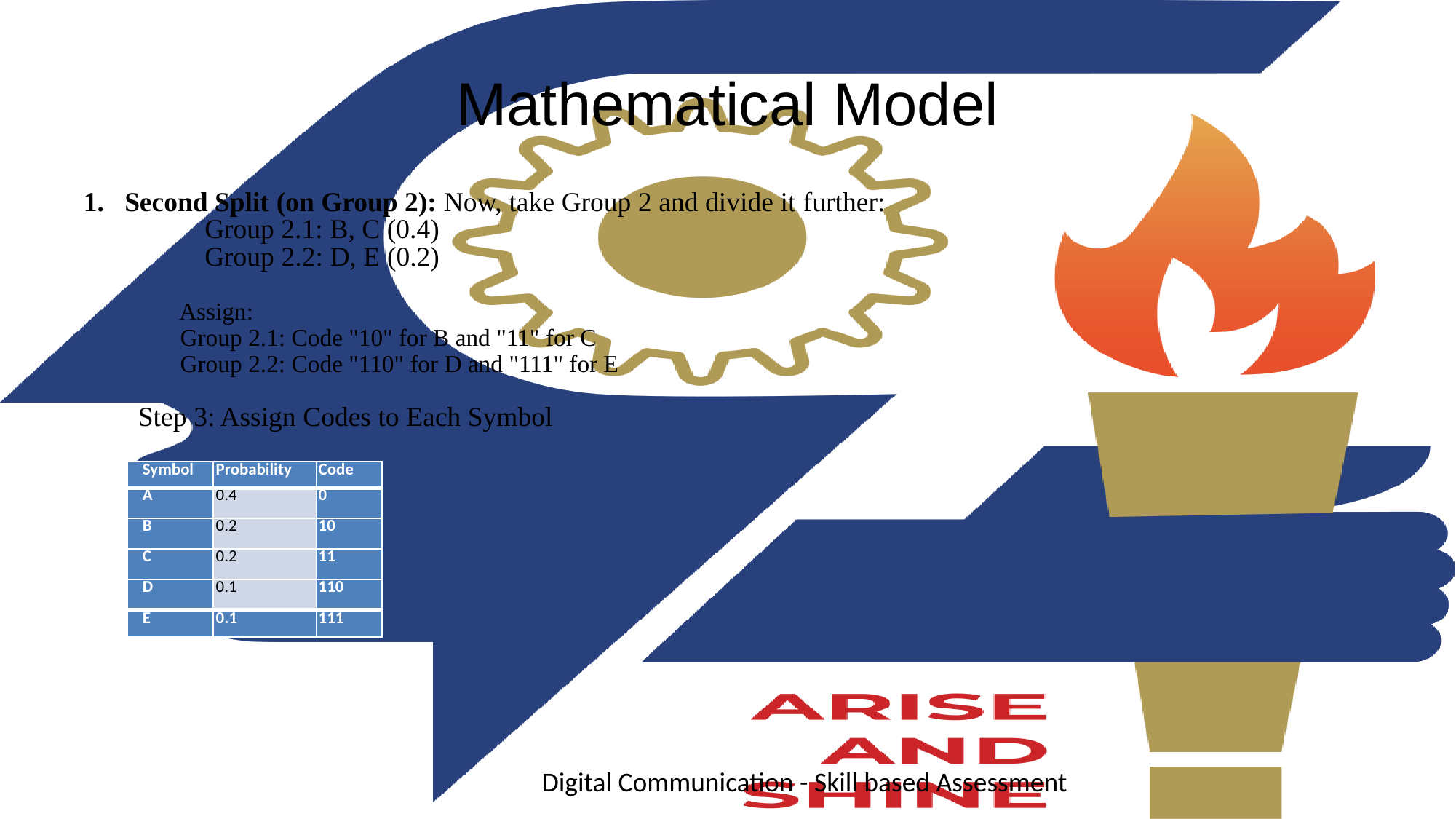

# Mathematical Model
Second Split (on Group 2): Now, take Group 2 and divide it further:
 Group 2.1: B, C (0.4)
 Group 2.2: D, E (0.2)

Assign:
       Group 2.1: Code "10" for B and "11" for C
       Group 2.2: Code "110" for D and "111" for E

Step 3: Assign Codes to Each Symbol

| Symbol | Probability | Code |
| --- | --- | --- |
| A | 0.4 | 0 |
| B | 0.2 | 10 |
| C | 0.2 | 11 |
| D | 0.1 | 110 |
| E | 0.1 | 111 |
Digital Communication - Skill based Assessment